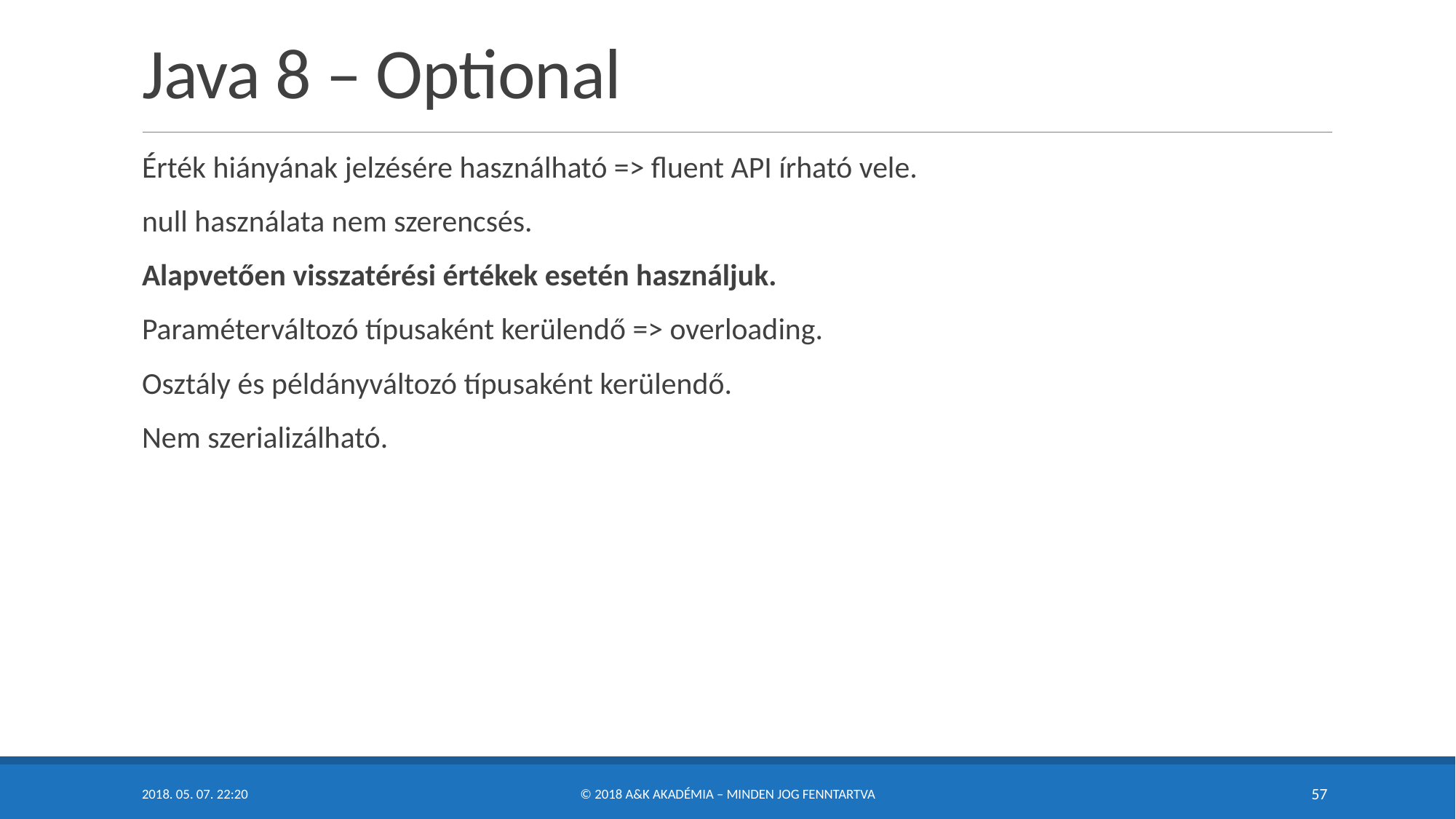

# Java 8 – Optional
Érték hiányának jelzésére használható => fluent API írható vele.
null használata nem szerencsés.
Alapvetően visszatérési értékek esetén használjuk.
Paraméterváltozó típusaként kerülendő => overloading.
Osztály és példányváltozó típusaként kerülendő.
Nem szerializálható.

2018. 05. 07. 22:20
© 2018 A&K Akadémia – Minden Jog Fenntartva
57